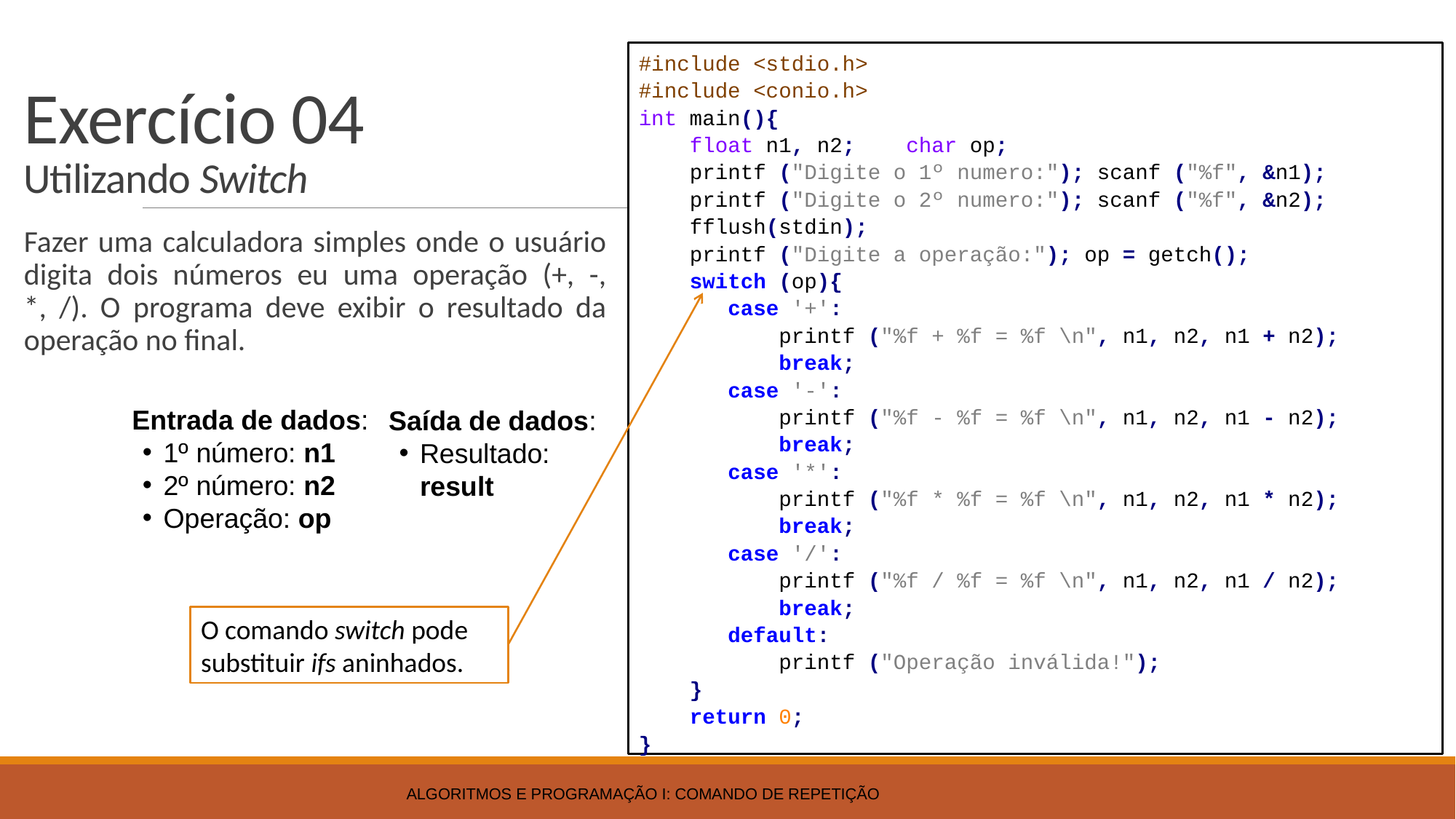

# Exercício 04 Utilizando Switch
#include <stdio.h>
#include <conio.h>
int main(){
    float n1, n2;    char op;
    printf ("Digite o 1º numero:"); scanf ("%f", &n1);
    printf ("Digite o 2º numero:"); scanf ("%f", &n2);
    fflush(stdin);
    printf ("Digite a operação:"); op = getch();
    switch (op){
       case '+':
           printf ("%f + %f = %f \n", n1, n2, n1 + n2);
           break;
       case '-':
           printf ("%f - %f = %f \n", n1, n2, n1 - n2);
           break;
       case '*':
           printf ("%f * %f = %f \n", n1, n2, n1 * n2);
           break;
       case '/':
           printf ("%f / %f = %f \n", n1, n2, n1 / n2);
           break;
       default:
           printf ("Operação inválida!");
    }
    return 0;
}
Fazer uma calculadora simples onde o usuário digita dois números eu uma operação (+, -, *, /). O programa deve exibir o resultado da operação no final.

O comando switch pode substituir ifs aninhados.
Entrada de dados:
1º número: n1
2º número: n2
Operação: op
Saída de dados:
Resultado: result
Algoritmos e Programação I: Comando de Repetição
7